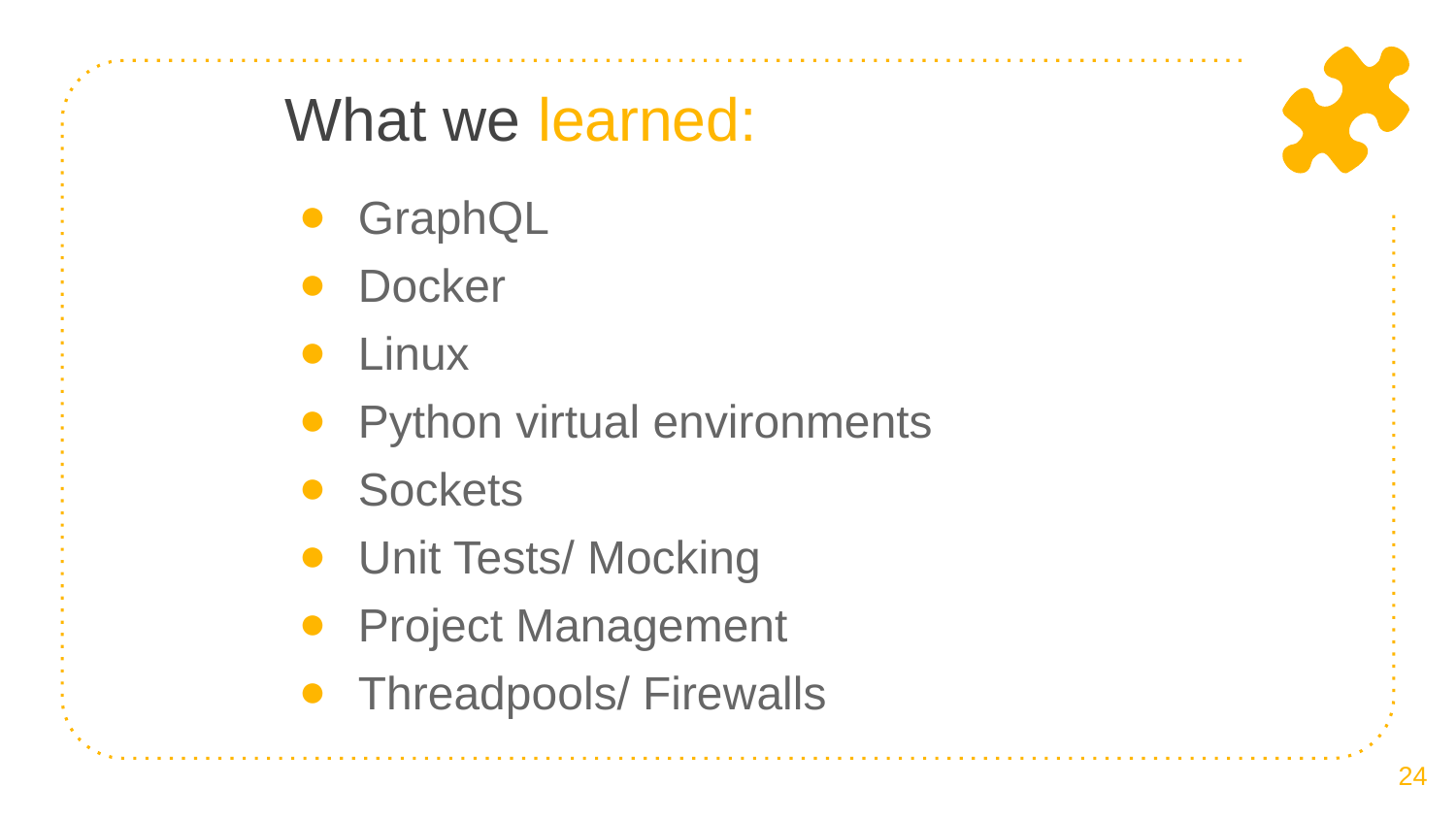

# What we learned:

GraphQL
Docker
Linux
Python virtual environments
Sockets
Unit Tests/ Mocking
Project Management
Threadpools/ Firewalls
24